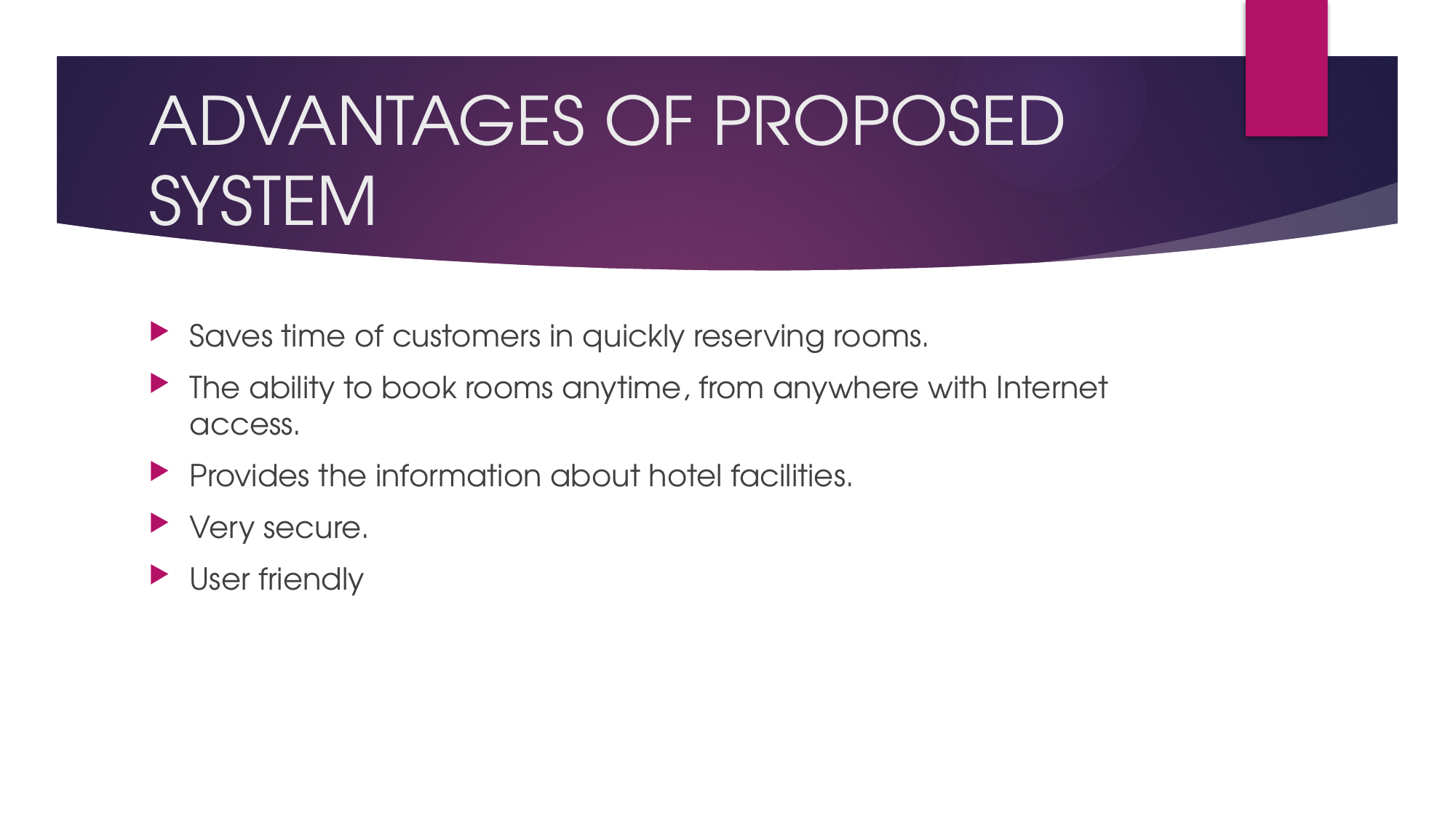

# ADVANTAGES OF PROPOSED SYSTEM
Saves time of customers in quickly reserving rooms.
The ability to book rooms anytime, from anywhere with Internet access.
Provides the information about hotel facilities.
Very secure.
User friendly